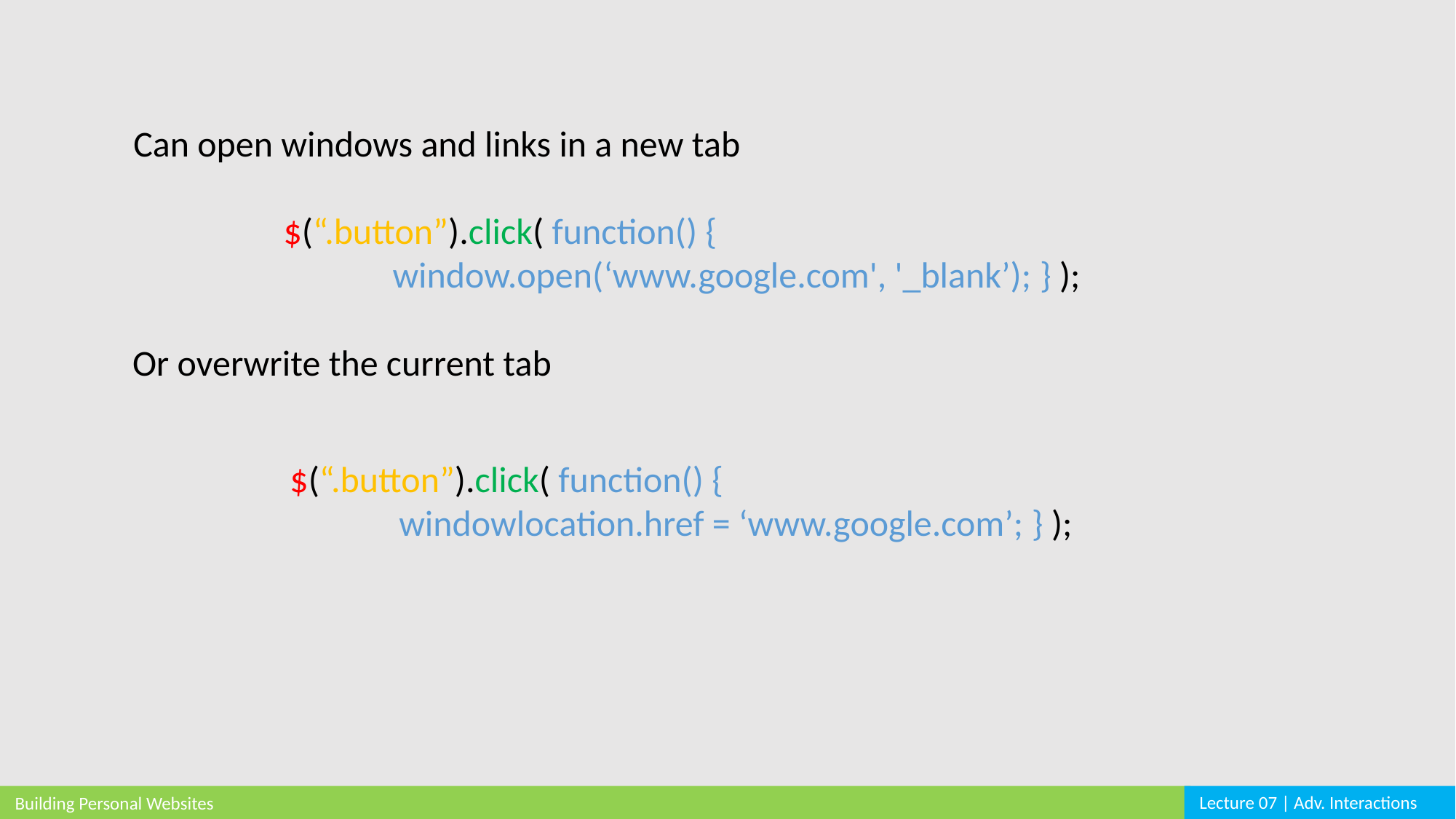

Can open windows and links in a new tab
$(“.button”).click( function() {
	window.open(‘www.google.com', '_blank’); } );
Or overwrite the current tab
$(“.button”).click( function() {
	windowlocation.href = ‘www.google.com’; } );
Lecture 07 | Adv. Interactions

Building Personal Websites